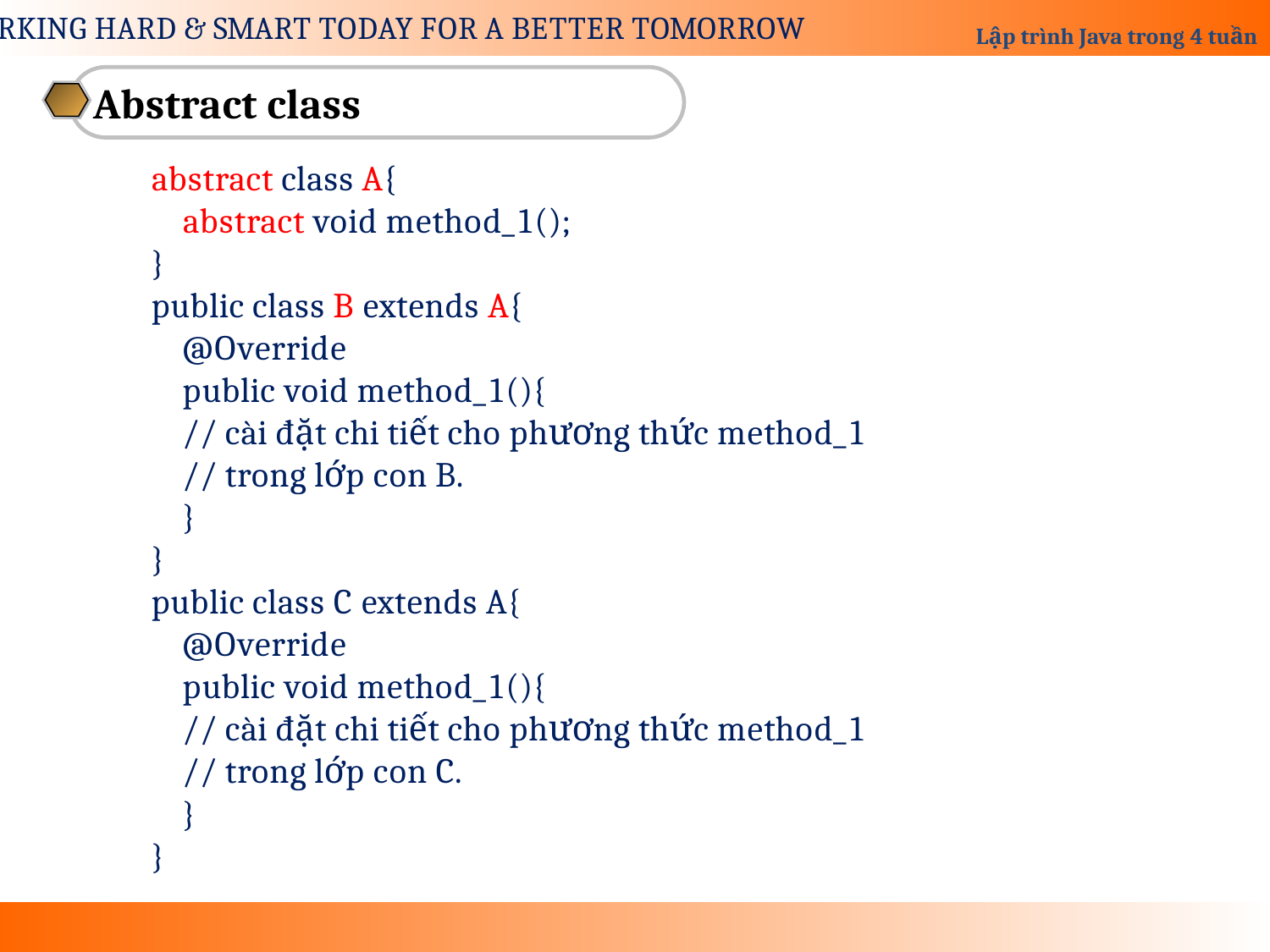

Abstract class

abstract class A{
    abstract void method_1();
}
public class B extends A{
    @Override
    public void method_1(){
    // cài đặt chi tiết cho phương thức method_1
    // trong lớp con B.
    }
}
public class C extends A{
    @Override
    public void method_1(){
    // cài đặt chi tiết cho phương thức method_1
    // trong lớp con C.
    }
}